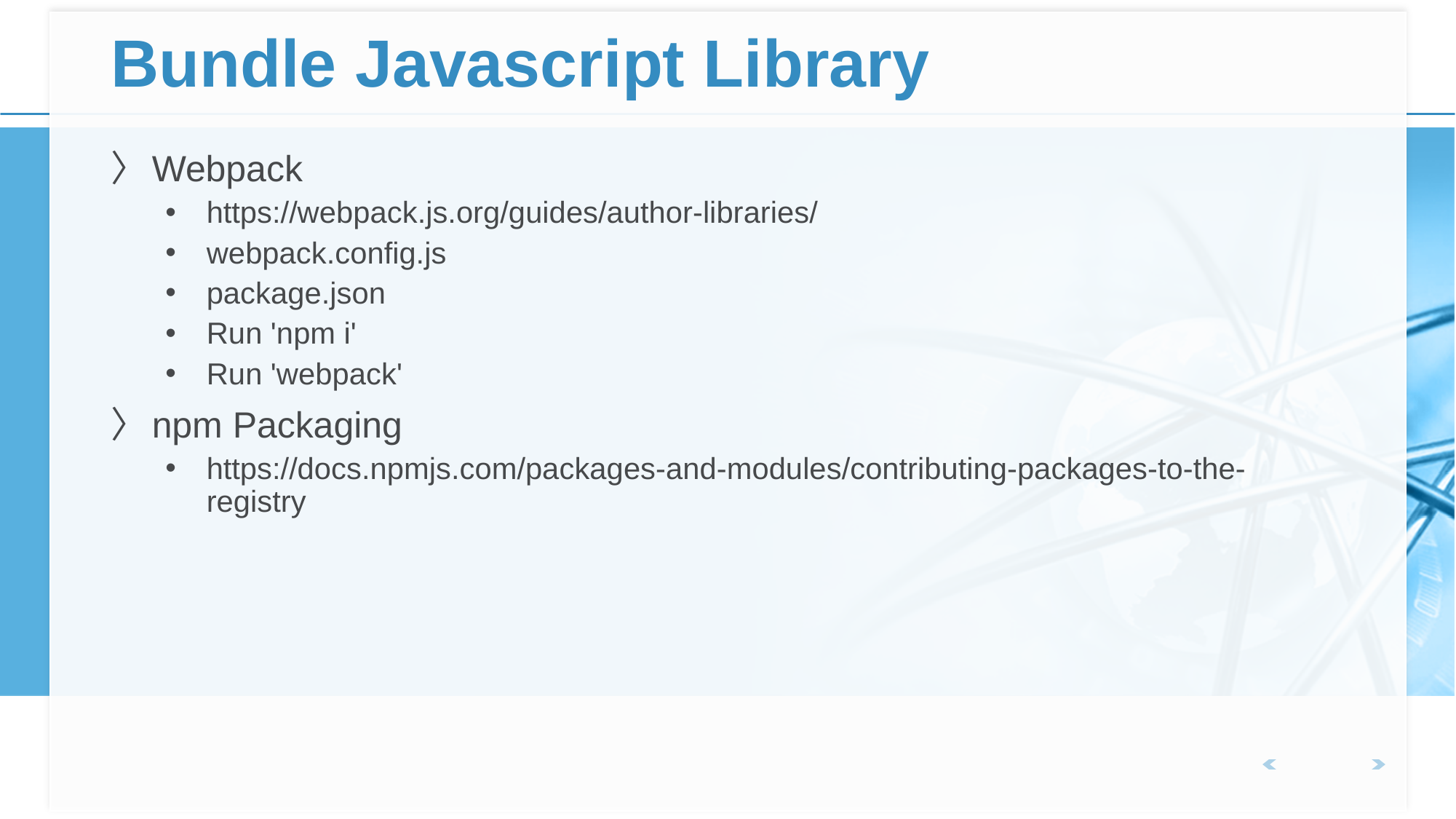

# Bundle Javascript Library
Webpack
https://webpack.js.org/guides/author-libraries/
webpack.config.js
package.json
Run 'npm i'
Run 'webpack'
npm Packaging
https://docs.npmjs.com/packages-and-modules/contributing-packages-to-the-registry